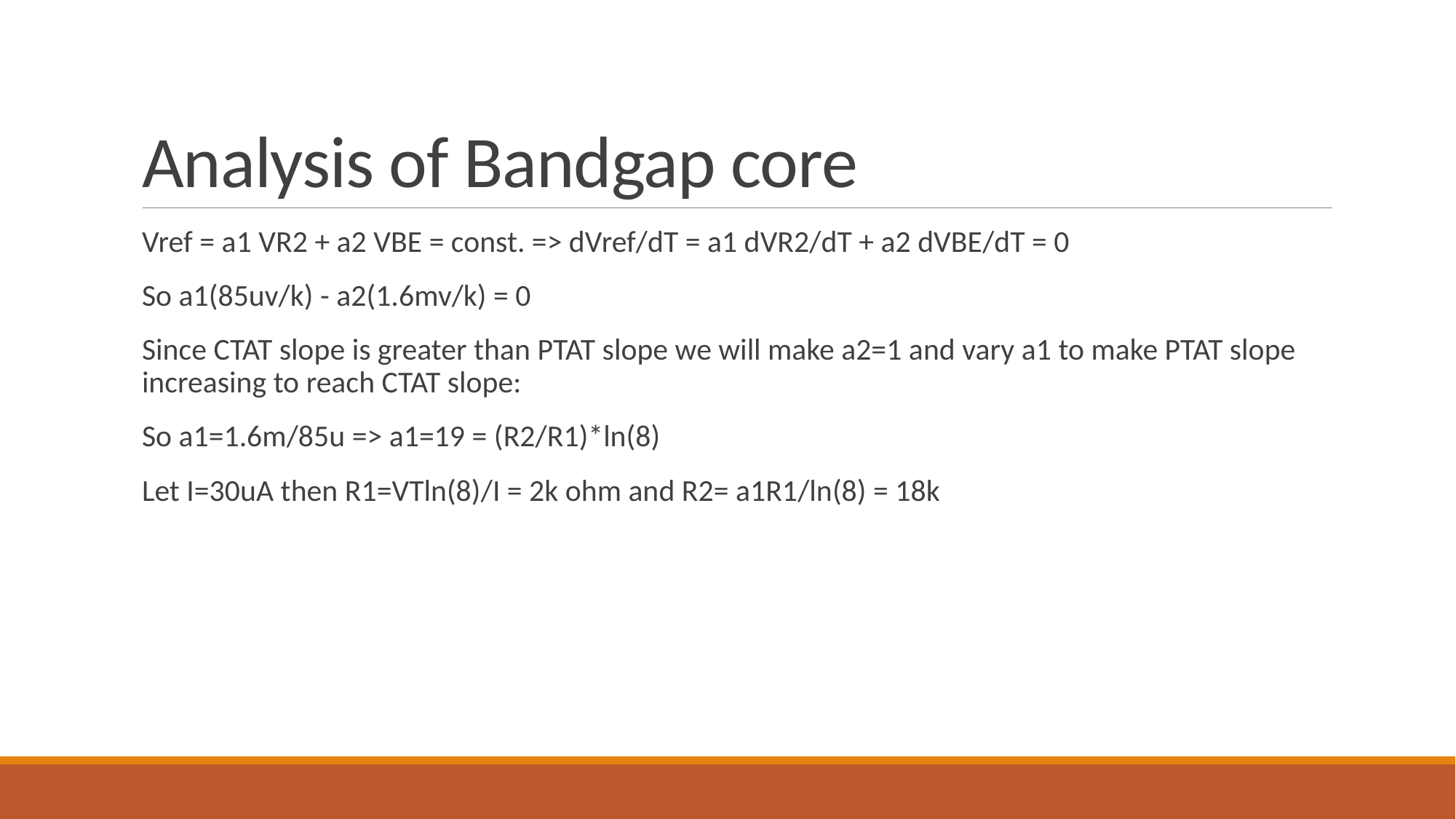

# Analysis of Bandgap core
Vref = a1 VR2 + a2 VBE = const. => dVref/dT = a1 dVR2/dT + a2 dVBE/dT = 0
So a1(85uv/k) - a2(1.6mv/k) = 0
Since CTAT slope is greater than PTAT slope we will make a2=1 and vary a1 to make PTAT slope increasing to reach CTAT slope:
So a1=1.6m/85u => a1=19 = (R2/R1)*ln(8)
Let I=30uA then R1=VTln(8)/I = 2k ohm and R2= a1R1/ln(8) = 18k